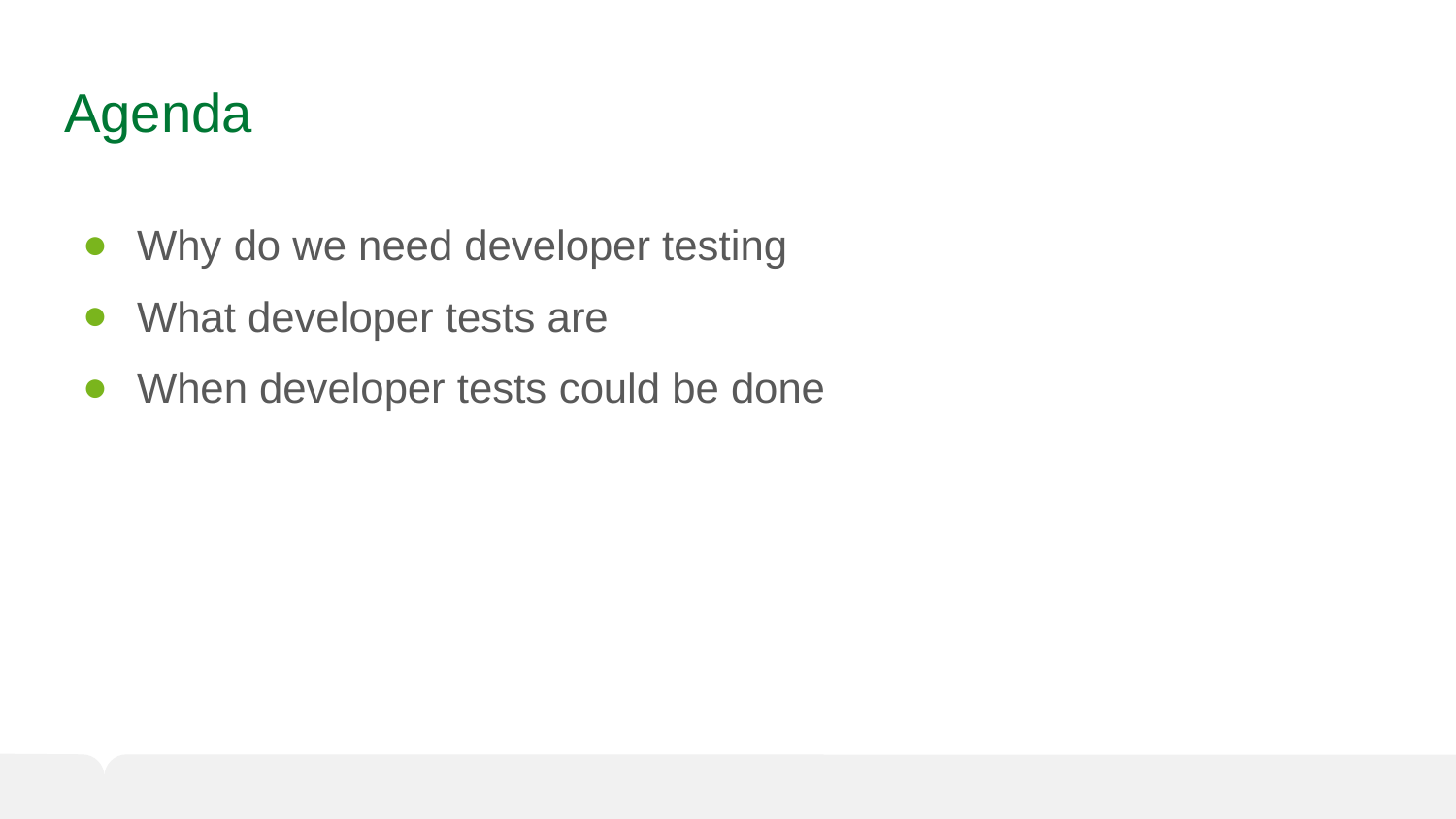

# Agenda
Why do we need developer testing
What developer tests are
When developer tests could be done